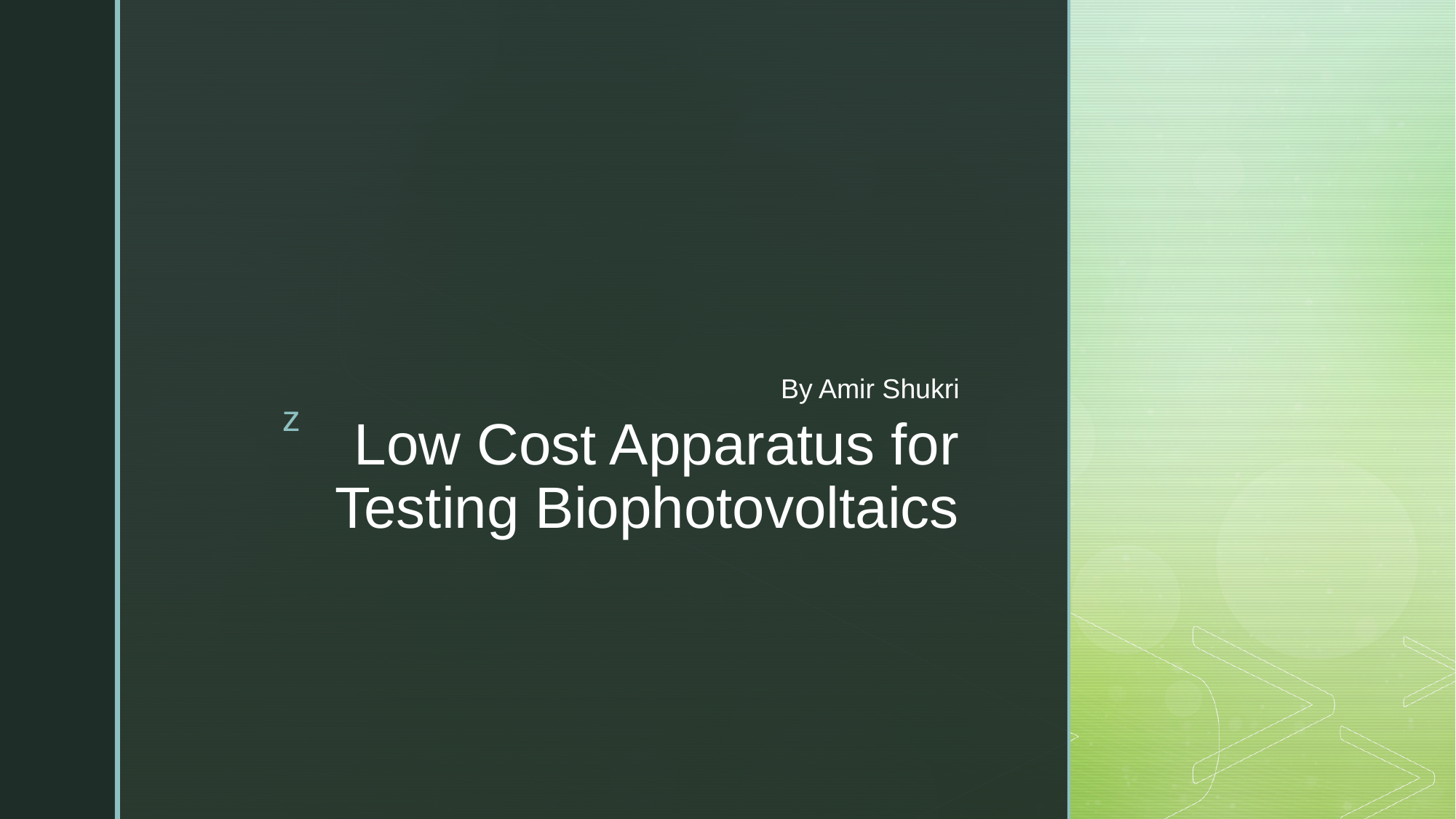

By Amir Shukri
# Low Cost Apparatus for Testing Biophotovoltaics